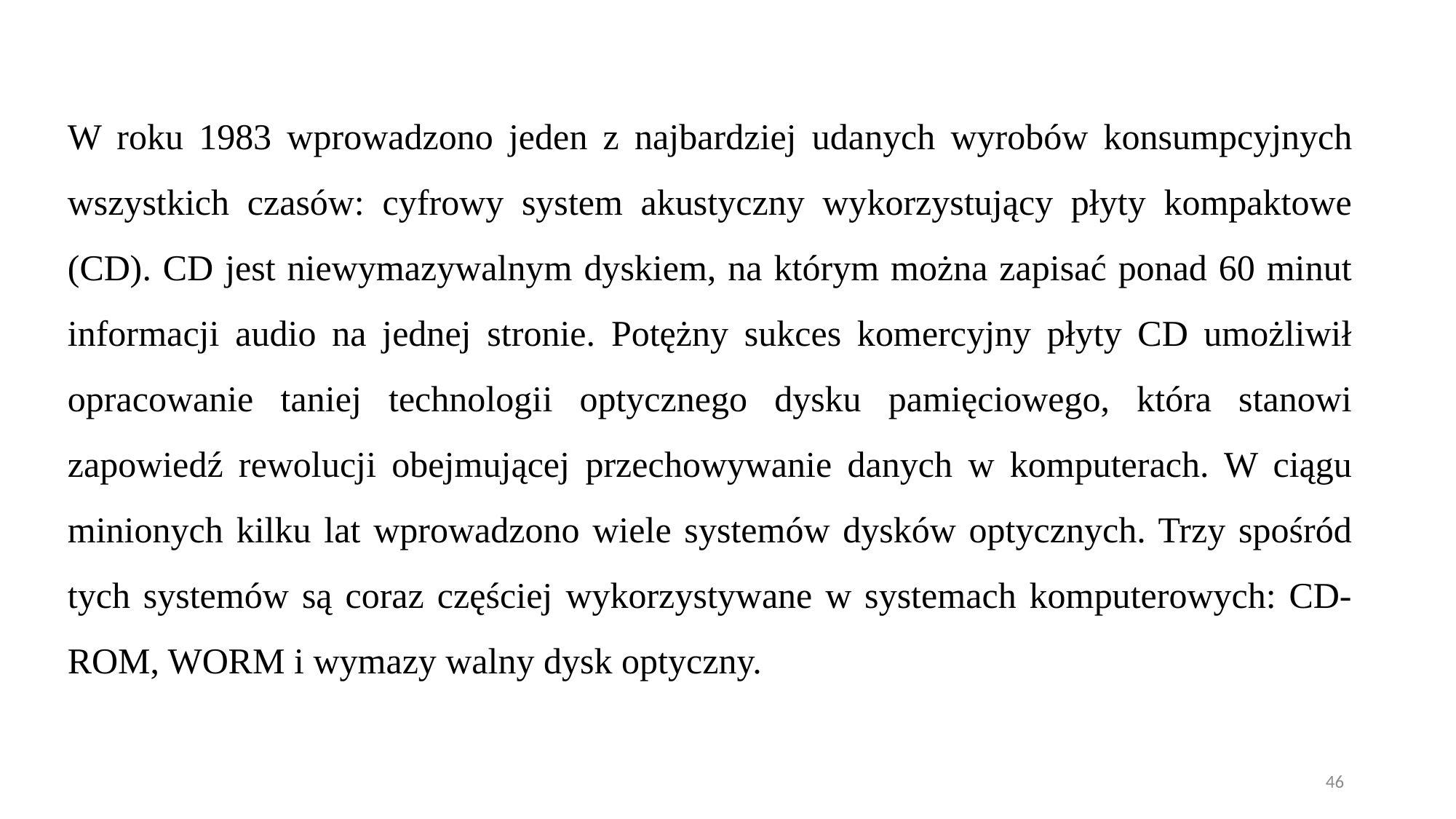

W roku 1983 wprowadzono jeden z najbardziej udanych wyrobów konsumpcyjnych wszystkich czasów: cyfrowy system akustyczny wykorzystujący płyty kompaktowe (CD). CD jest niewymazywalnym dyskiem, na którym można zapisać ponad 60 minut informacji audio na jednej stronie. Potężny sukces komercyjny płyty CD umożliwił opracowanie taniej technologii optycznego dysku pamięciowego, która stanowi zapowiedź rewolucji obejmującej przechowywanie danych w komputerach. W ciągu minionych kilku lat wprowadzono wiele systemów dysków optycznych. Trzy spośród tych systemów są coraz częściej wykorzystywane w systemach komputerowych: CD-ROM, WORM i wymazy walny dysk optyczny.
46